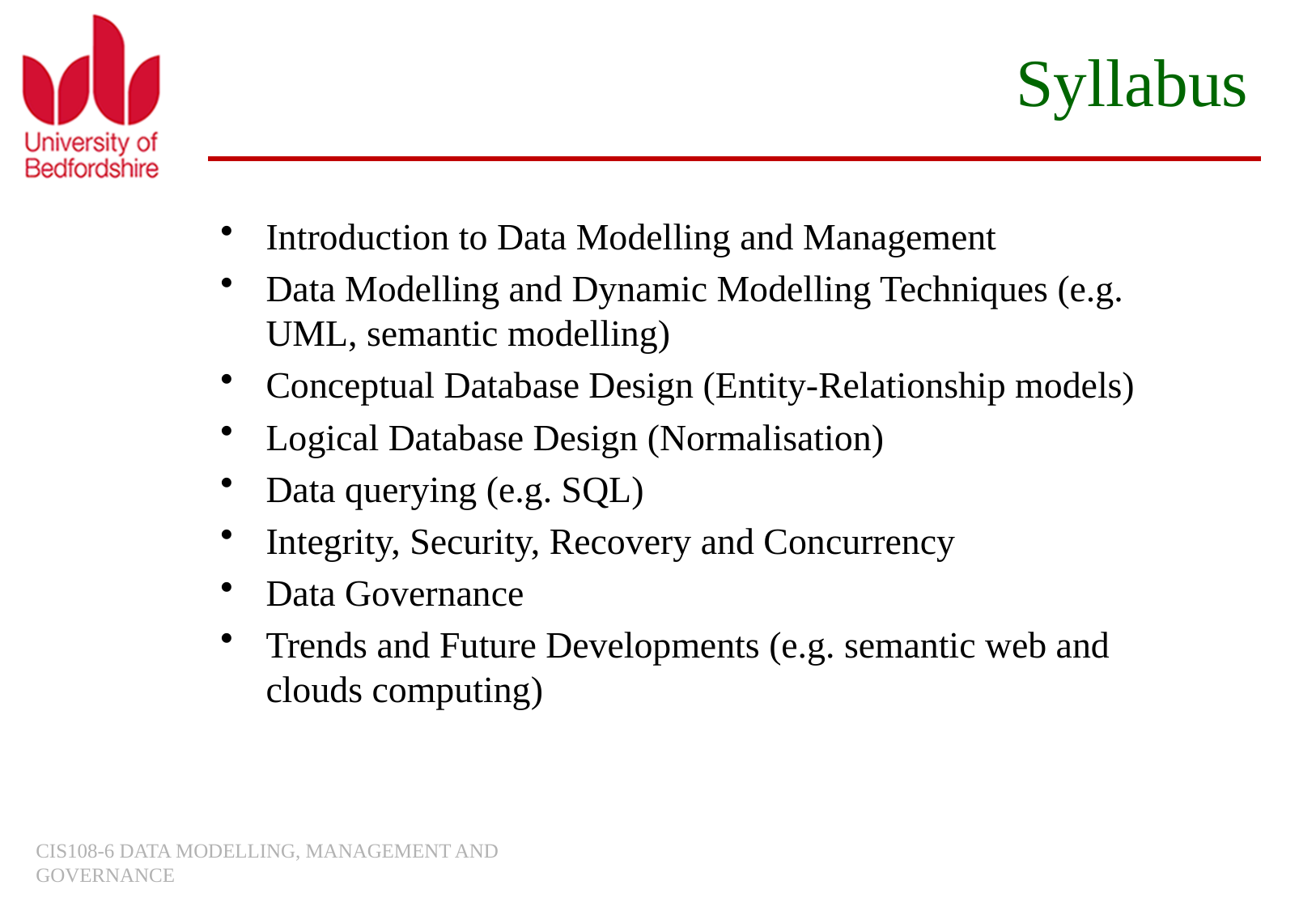

# Syllabus
Introduction to Data Modelling and Management
Data Modelling and Dynamic Modelling Techniques (e.g. UML, semantic modelling)
Conceptual Database Design (Entity-Relationship models)
Logical Database Design (Normalisation)
Data querying (e.g. SQL)
Integrity, Security, Recovery and Concurrency
Data Governance
Trends and Future Developments (e.g. semantic web and clouds computing)
CIS108-6 DATA MODELLING, MANAGEMENT AND GOVERNANCE